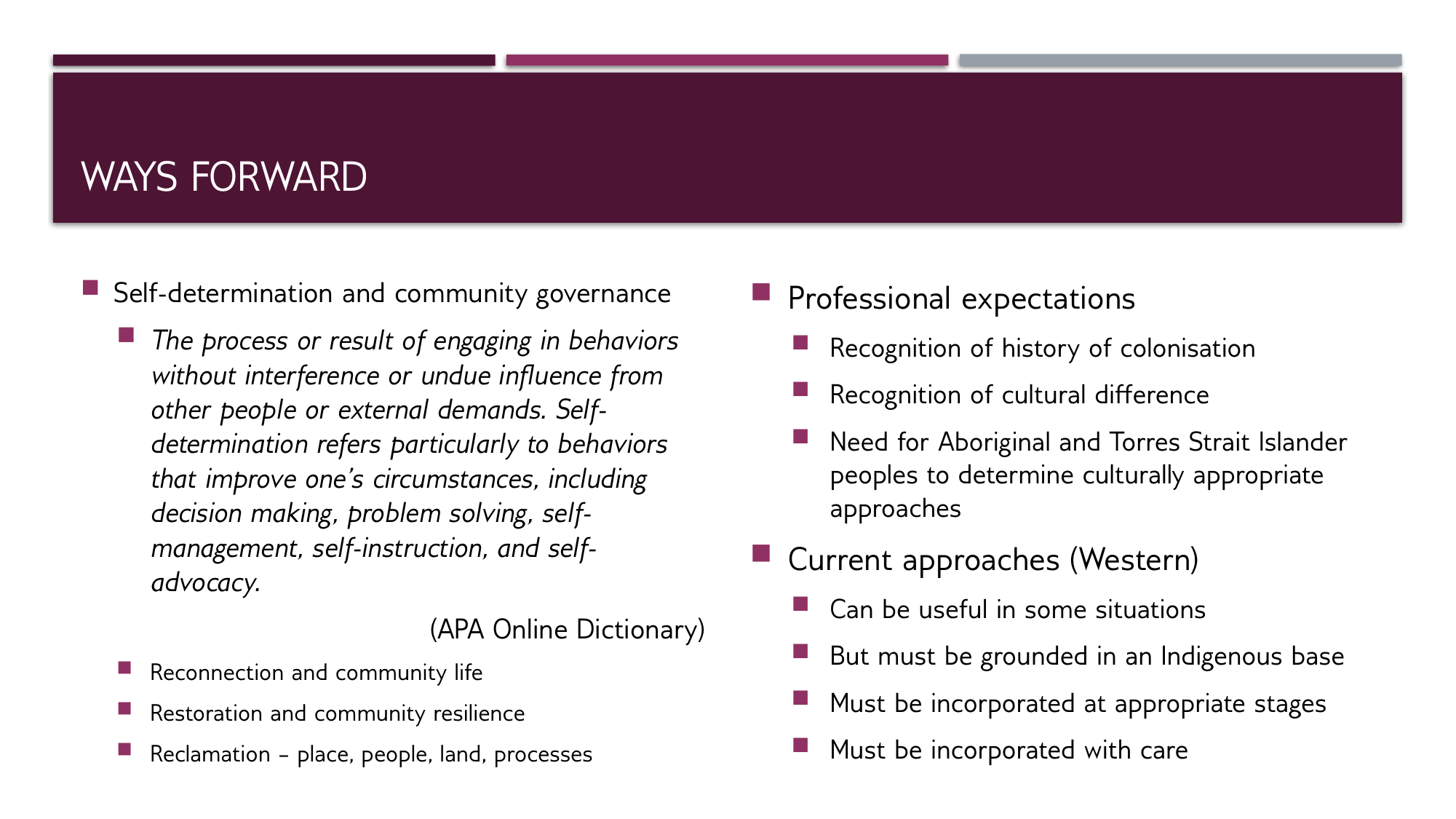

# WAYs forward
Self-determination and community governance
The process or result of engaging in behaviors without interference or undue influence from other people or external demands. Self-determination refers particularly to behaviors that improve one’s circumstances, including decision making, problem solving, self-management, self-instruction, and self-advocacy.
(APA Online Dictionary)
Reconnection and community life
Restoration and community resilience
Reclamation – place, people, land, processes
Professional expectations
Recognition of history of colonisation
Recognition of cultural difference
Need for Aboriginal and Torres Strait Islander peoples to determine culturally appropriate approaches
Current approaches (Western)
Can be useful in some situations
But must be grounded in an Indigenous base
Must be incorporated at appropriate stages
Must be incorporated with care